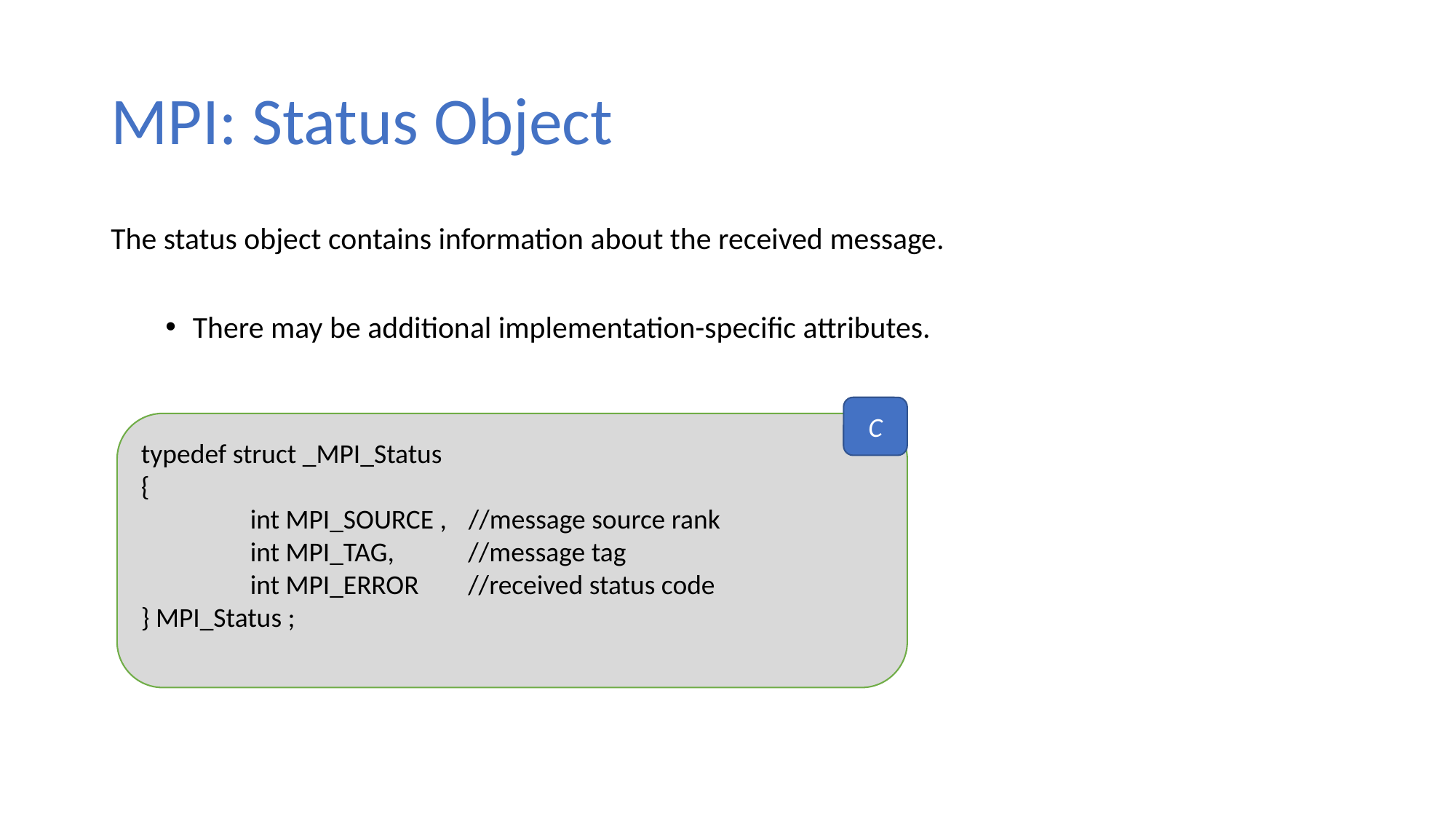

# MPI: Status Object
The status object contains information about the received message.

There may be additional implementation-specific attributes.
C
typedef struct _MPI_Status
{
 	int MPI_SOURCE , 	//message source rank
	int MPI_TAG,            //message tag
  	int MPI_ERROR        //received status code
} MPI_Status ;